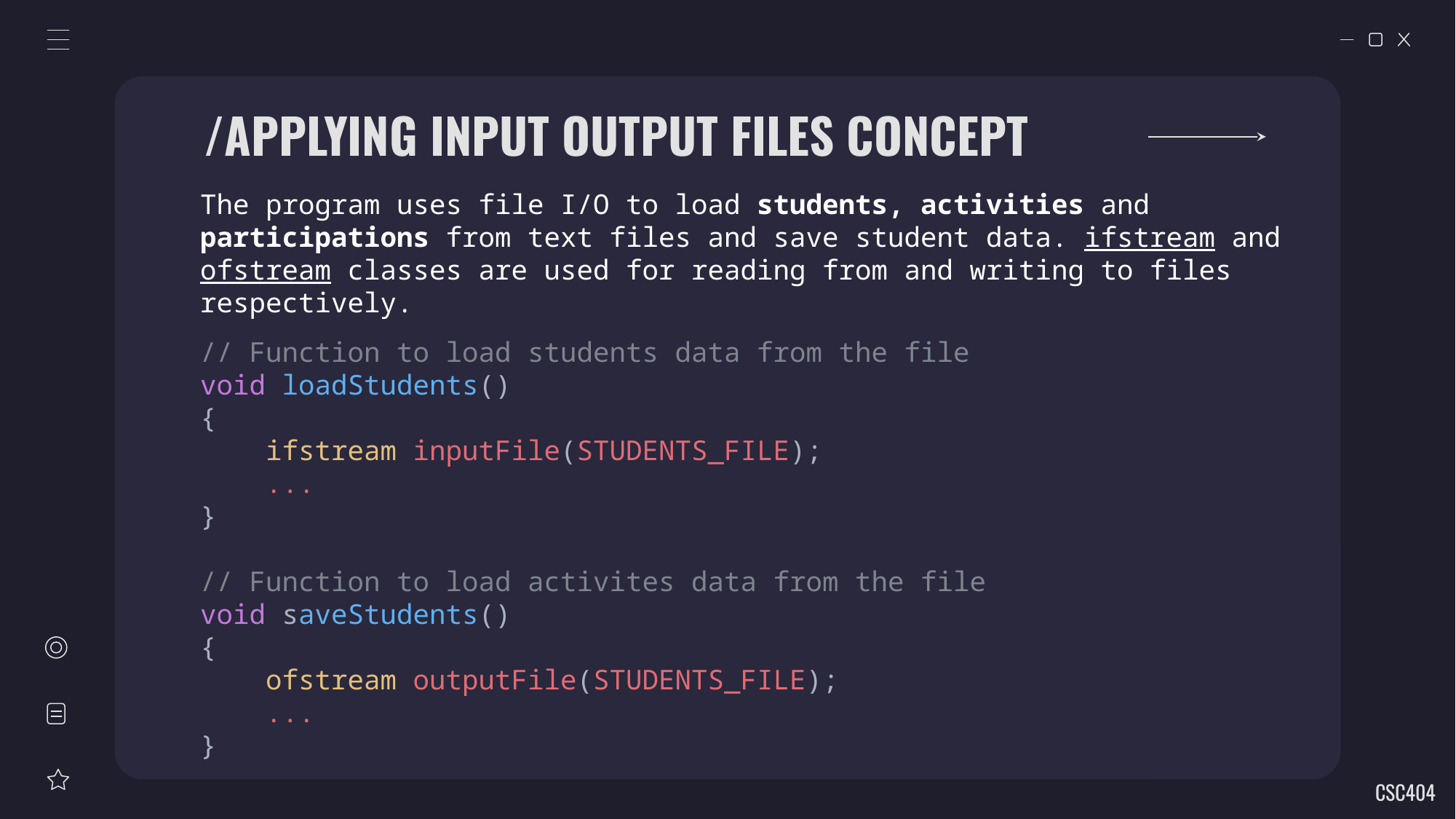

# /APPLYING INPUT OUTPUT FILES CONCEPT
The program uses file I/O to load students, activities and participations from text files and save student data. ifstream and ofstream classes are used for reading from and writing to files respectively.
// Function to load students data from the file
void loadStudents()
{
    ifstream inputFile(STUDENTS_FILE);
    ...
}
// Function to load activites data from the file
void saveStudents()
{
    ofstream outputFile(STUDENTS_FILE);
    ...
}

CSC404